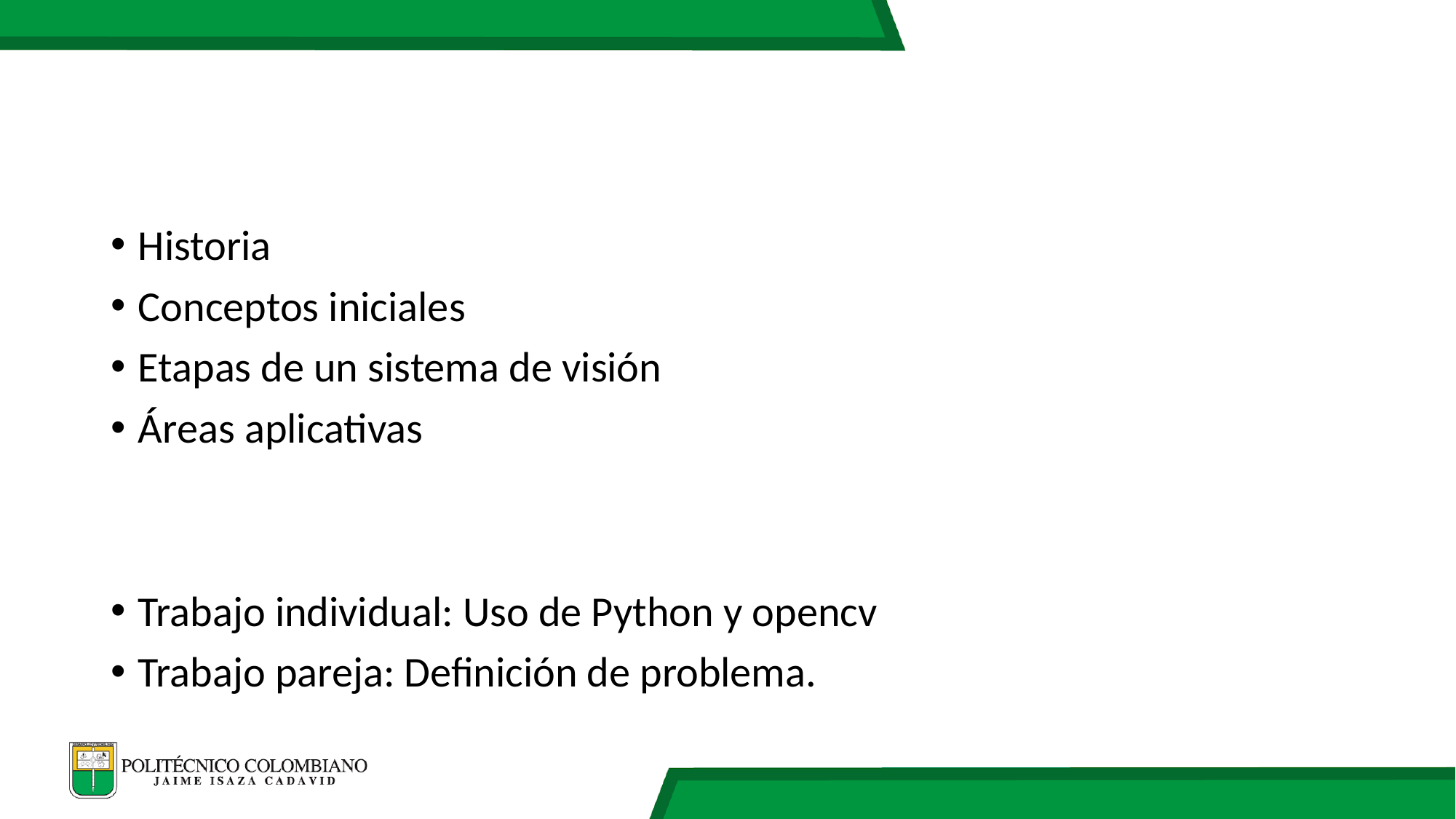

#
Historia
Conceptos iniciales
Etapas de un sistema de visión
Áreas aplicativas

Trabajo individual: Uso de Python y opencv
Trabajo pareja: Definición de problema.